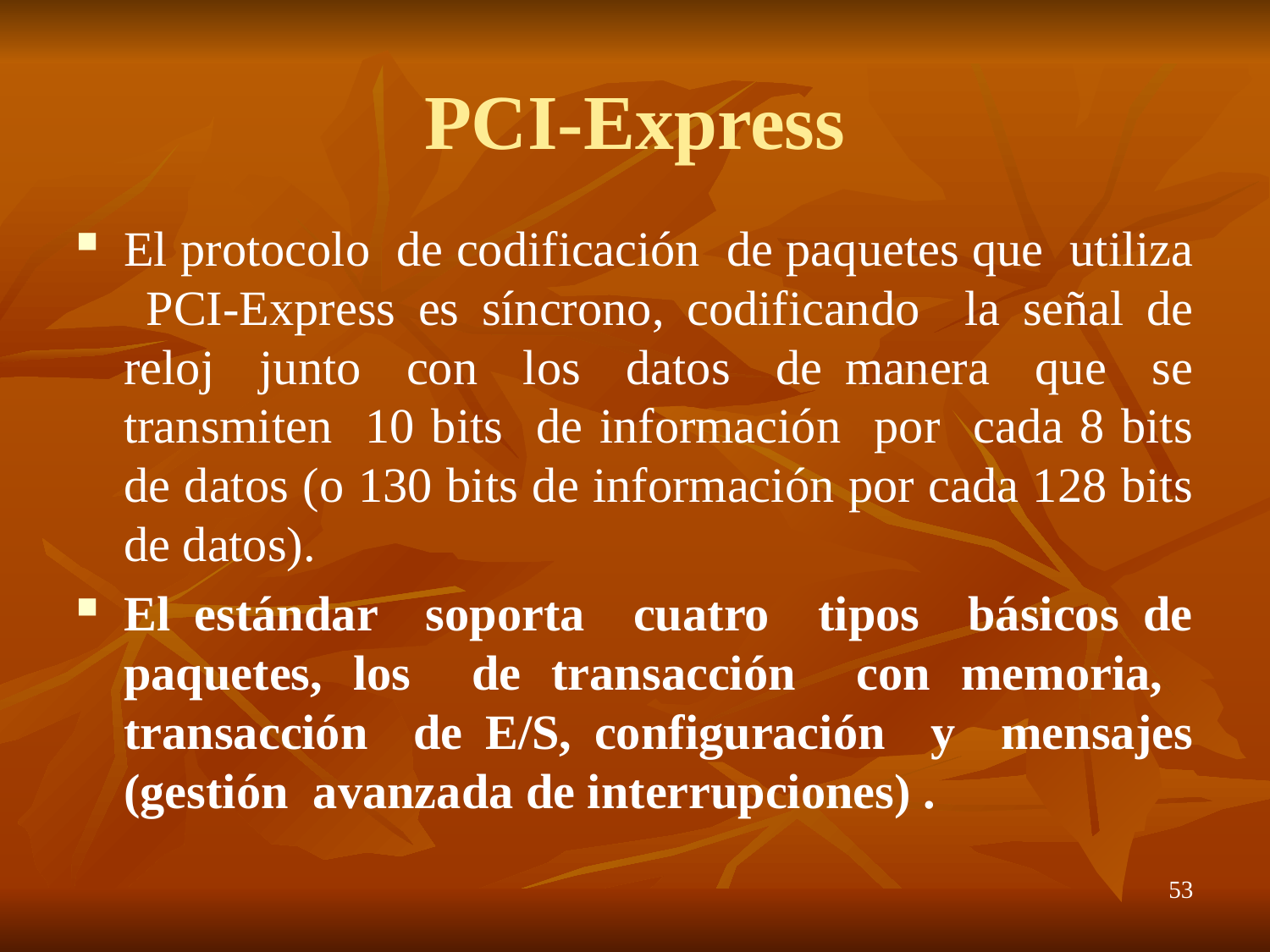

# PCI-Express
El protocolo  de codificación  de paquetes que  utiliza  PCI-Express es síncrono, codificando  la señal de reloj  junto  con  los  datos  de manera  que  se transmiten  10 bits  de información  por  cada 8 bits de datos (o 130 bits de información por cada 128 bits de datos).
El estándar  soporta  cuatro  tipos  básicos de paquetes, los  de transacción  con memoria,  transacción  de E/S, configuración  y  mensajes (gestión  avanzada de interrupciones) .

53